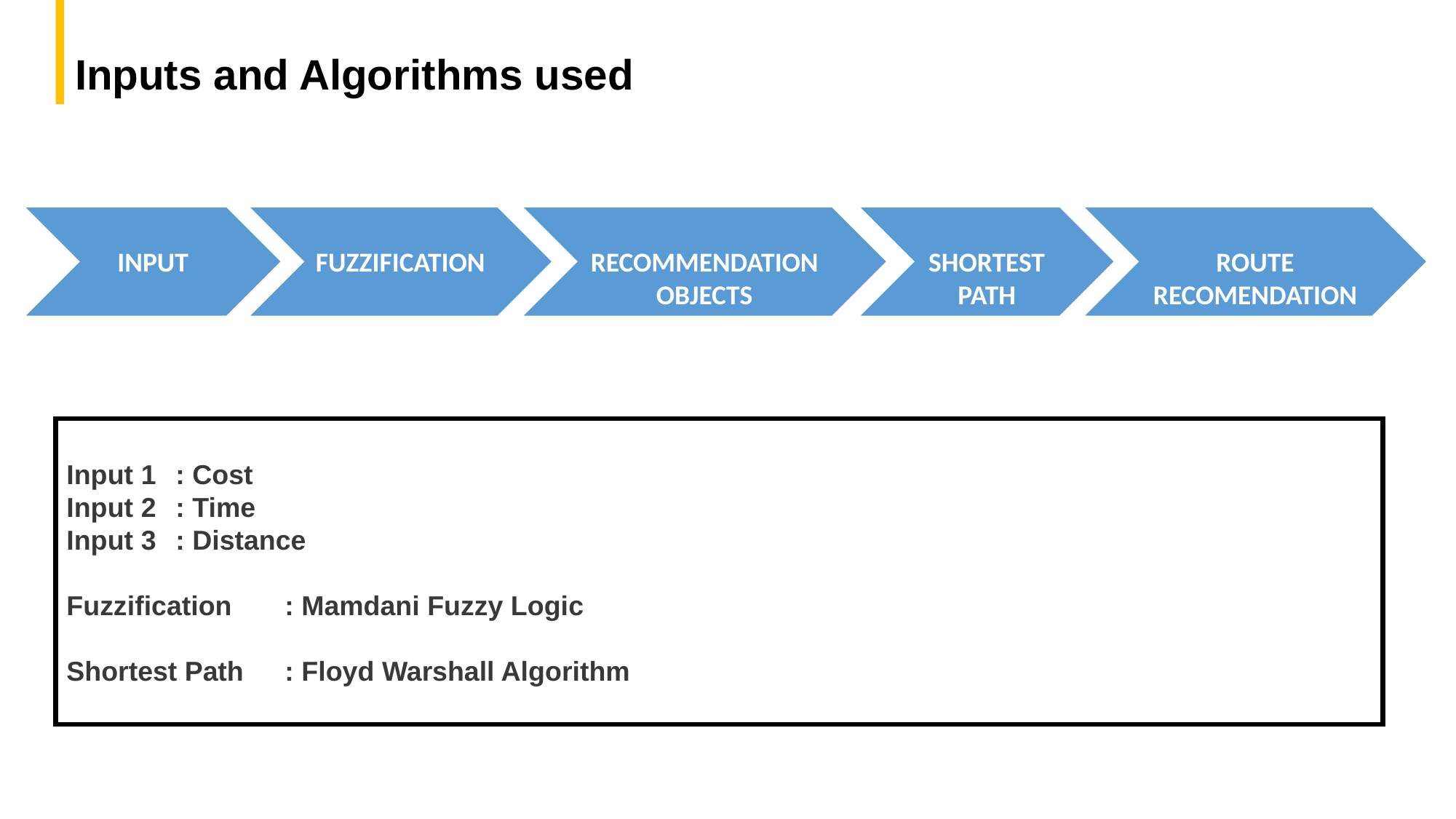

Inputs and Algorithms used

INPUT

FUZZIFICATION

RECOMMENDATION OBJECTS

SHORTEST PATH

ROUTE RECOMENDATION

Input 1	: Cost
Input 2	: Time
Input 3	: Distance

Fuzzification	: Mamdani Fuzzy Logic

Shortest Path	: Floyd Warshall Algorithm